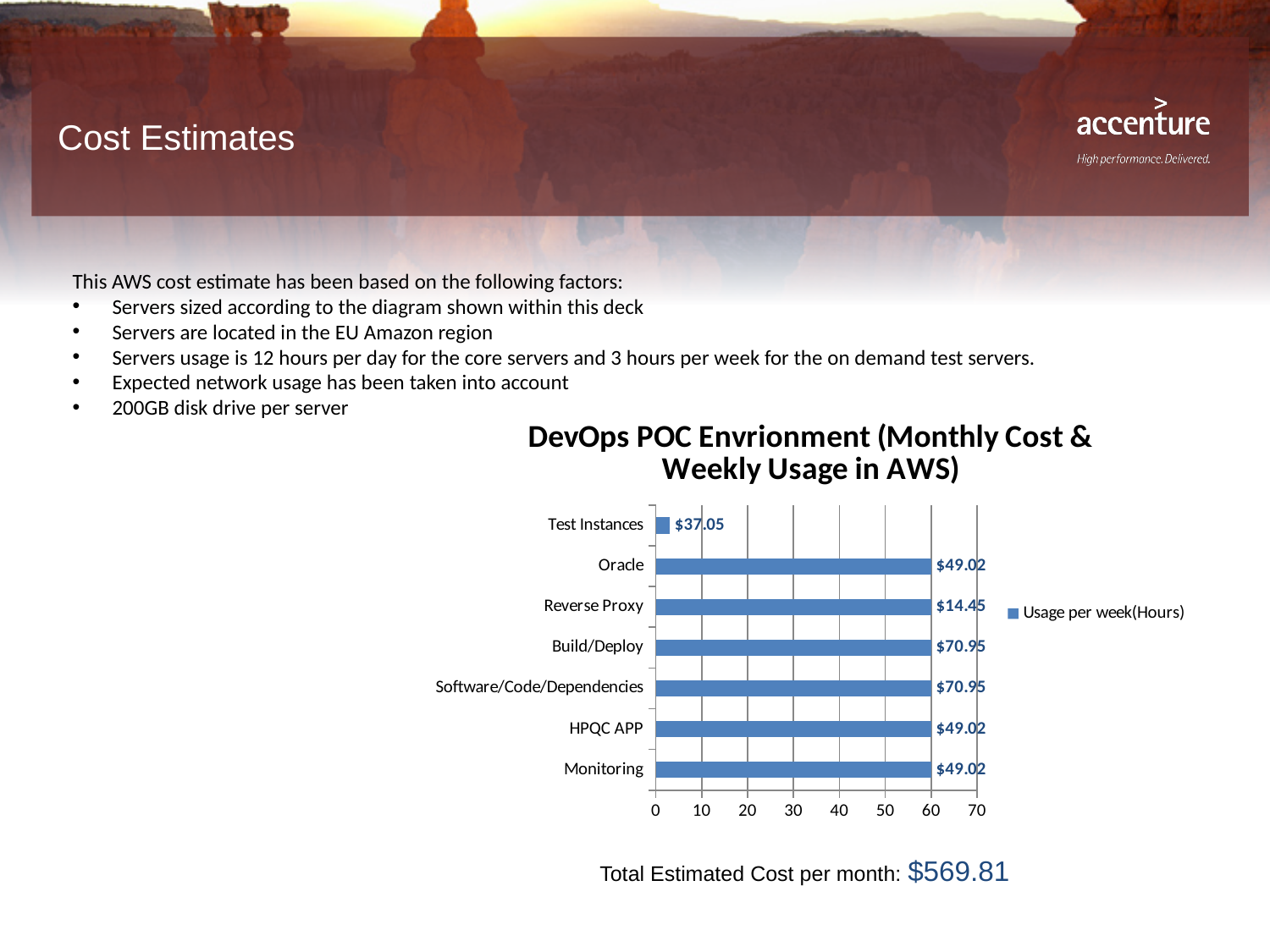

# Cost Estimates

This AWS cost estimate has been based on the following factors:
Servers sized according to the diagram shown within this deck
Servers are located in the EU Amazon region
Servers usage is 12 hours per day for the core servers and 3 hours per week for the on demand test servers.
Expected network usage has been taken into account
200GB disk drive per server

### Chart: DevOps POC Envrionment (Monthly Cost & Weekly Usage in AWS)

| Category | Usage per week(Hours) |
|---|---|
| Monitoring | 60.0 |
| HPQC APP | 60.0 |
| Software/Code/Dependencies | 60.0 |
| Build/Deploy | 60.0 |
| Reverse Proxy | 60.0 |
| Oracle | 60.0 |
| Test Instances | 3.0 |
Total Estimated Cost per month: $569.81